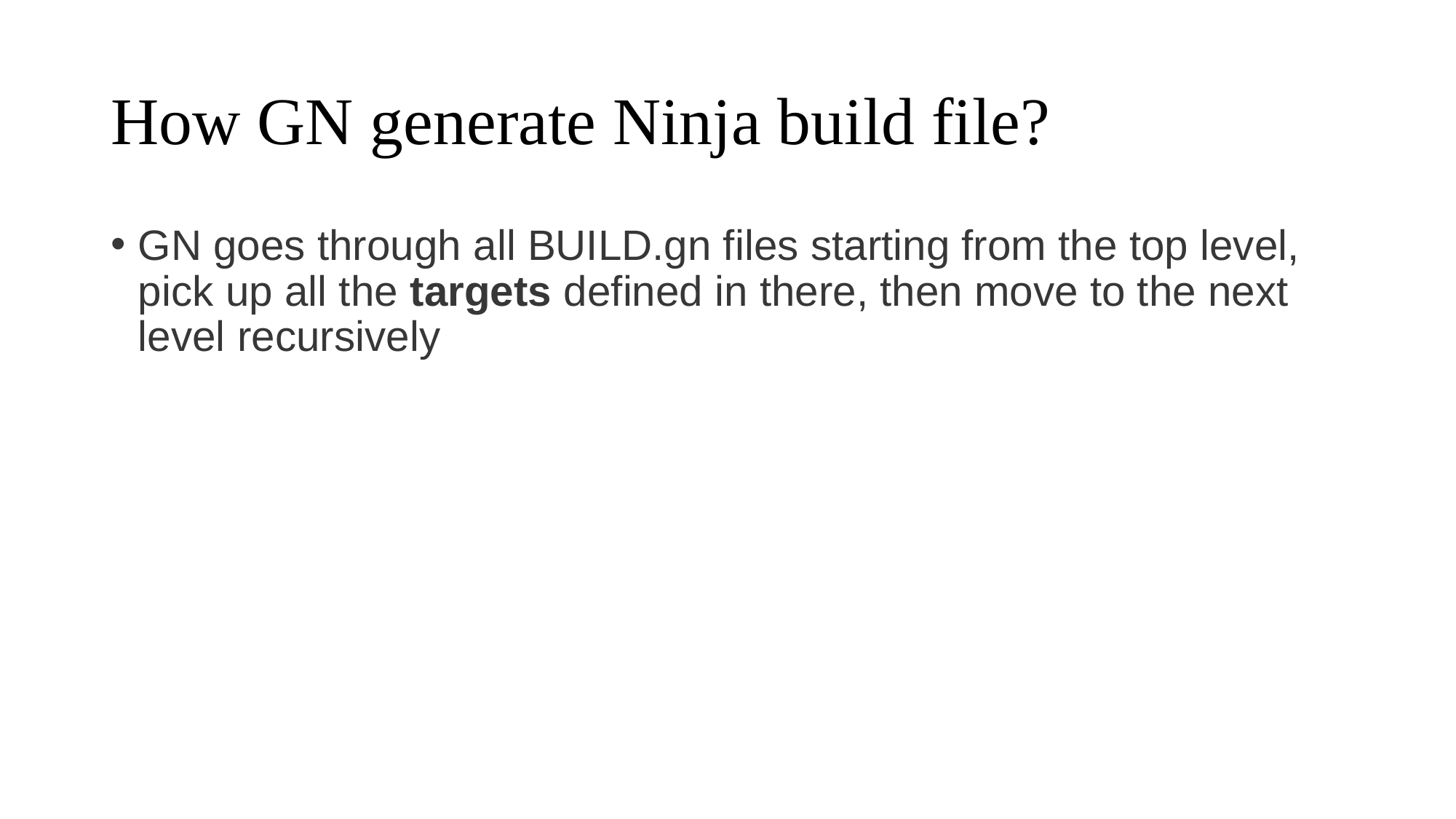

# How GN generate Ninja build file?
GN goes through all BUILD.gn files starting from the top level, pick up all the targets defined in there, then move to the next level recursively